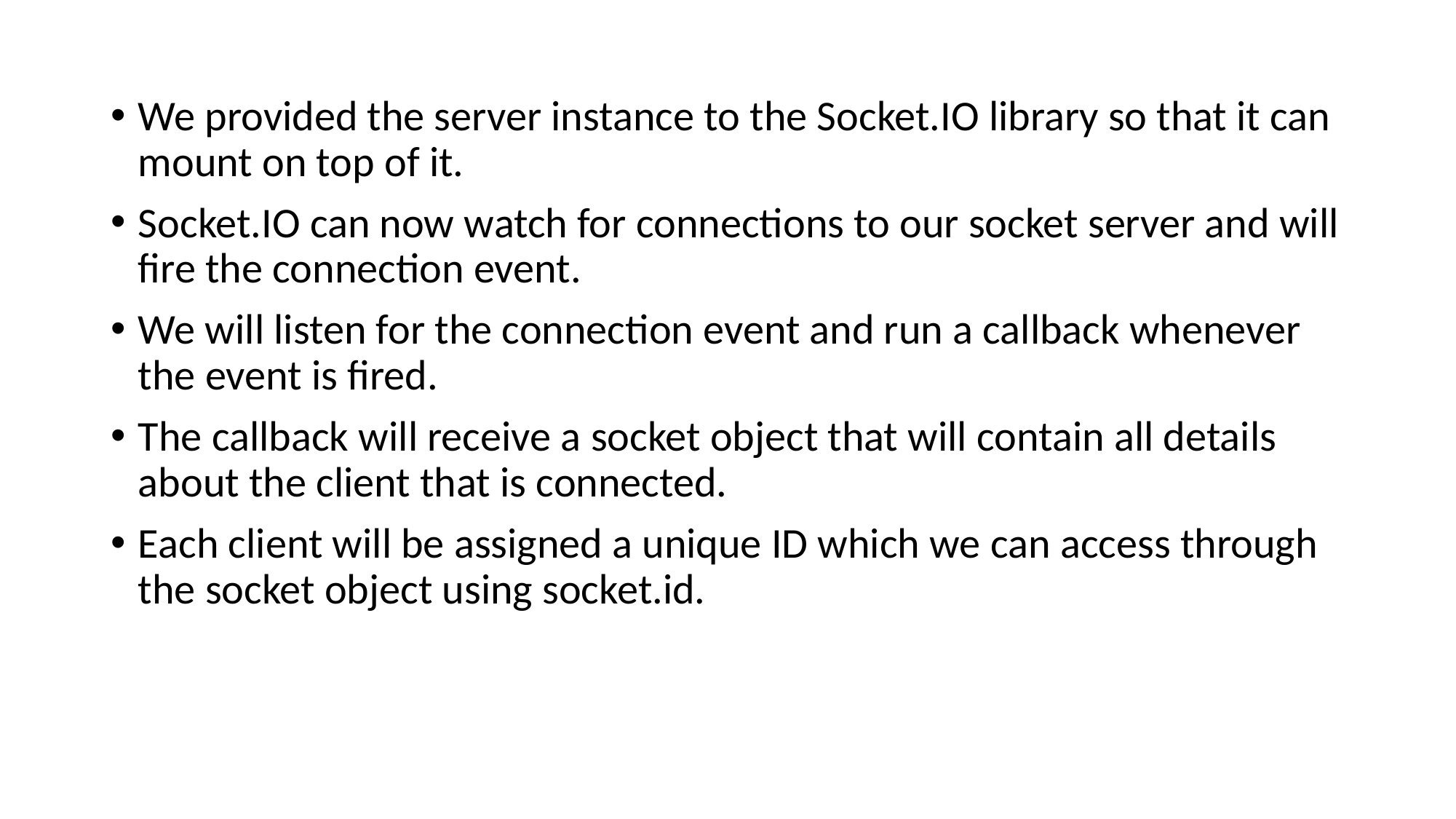

We provided the server instance to the Socket.IO library so that it can mount on top of it.
Socket.IO can now watch for connections to our socket server and will fire the connection event.
We will listen for the connection event and run a callback whenever the event is fired.
The callback will receive a socket object that will contain all details about the client that is connected.
Each client will be assigned a unique ID which we can access through the socket object using socket.id.